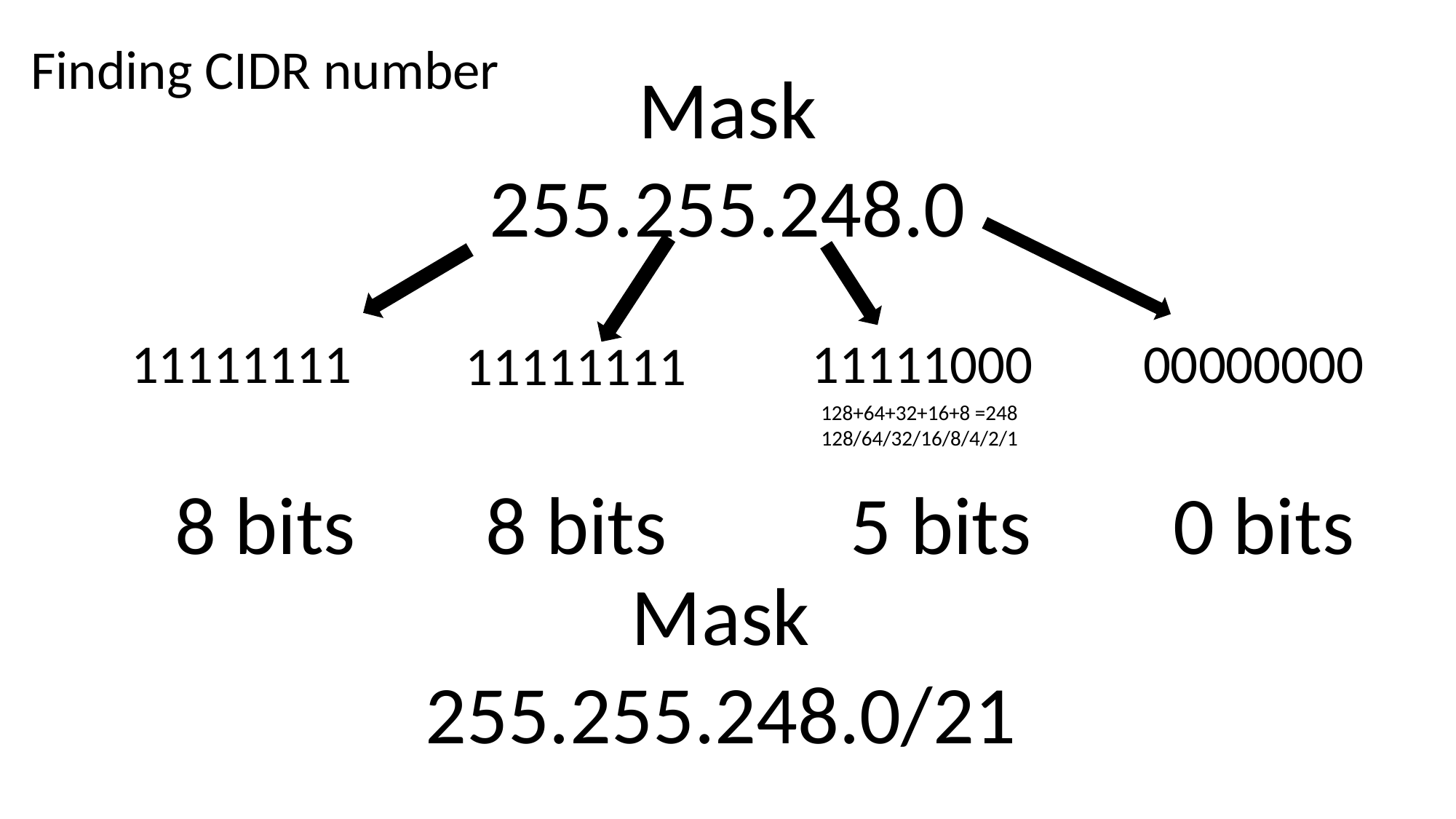

Finding CIDR number
Mask
255.255.248.0

11111111
11111000
00000000
11111111
128+64+32+16+8 =248
128/64/32/16/8/4/2/1
8 bits
8 bits
5 bits
0 bits
Mask
255.255.248.0/21